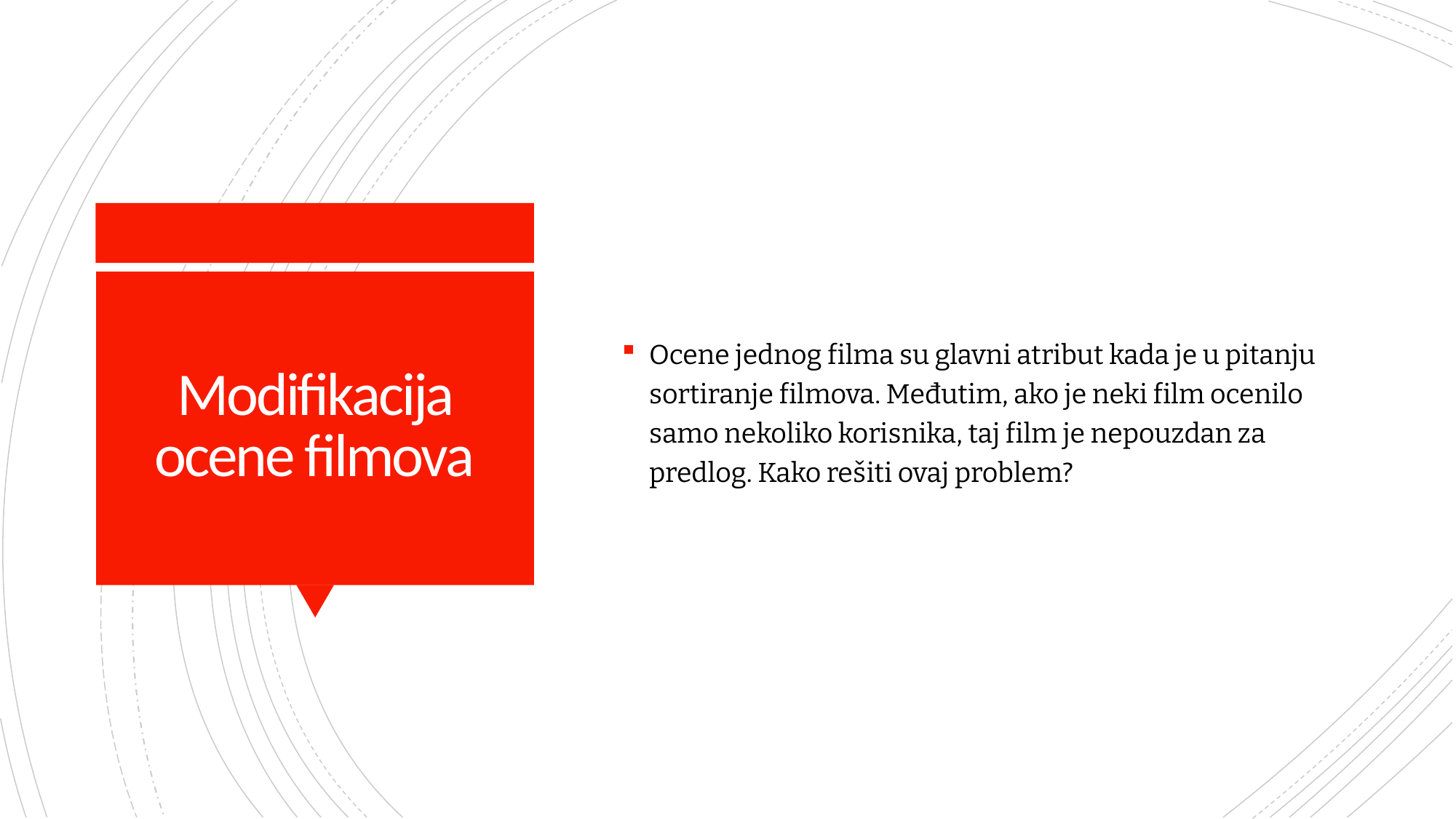

Ocene jednog filma su glavni atribut kada je u pitanju sortiranje filmova. Međutim, ako je neki film ocenilo samo nekoliko korisnika, taj film je nepouzdan za predlog. Kako rešiti ovaj problem?
# Modifikacija ocene filmova